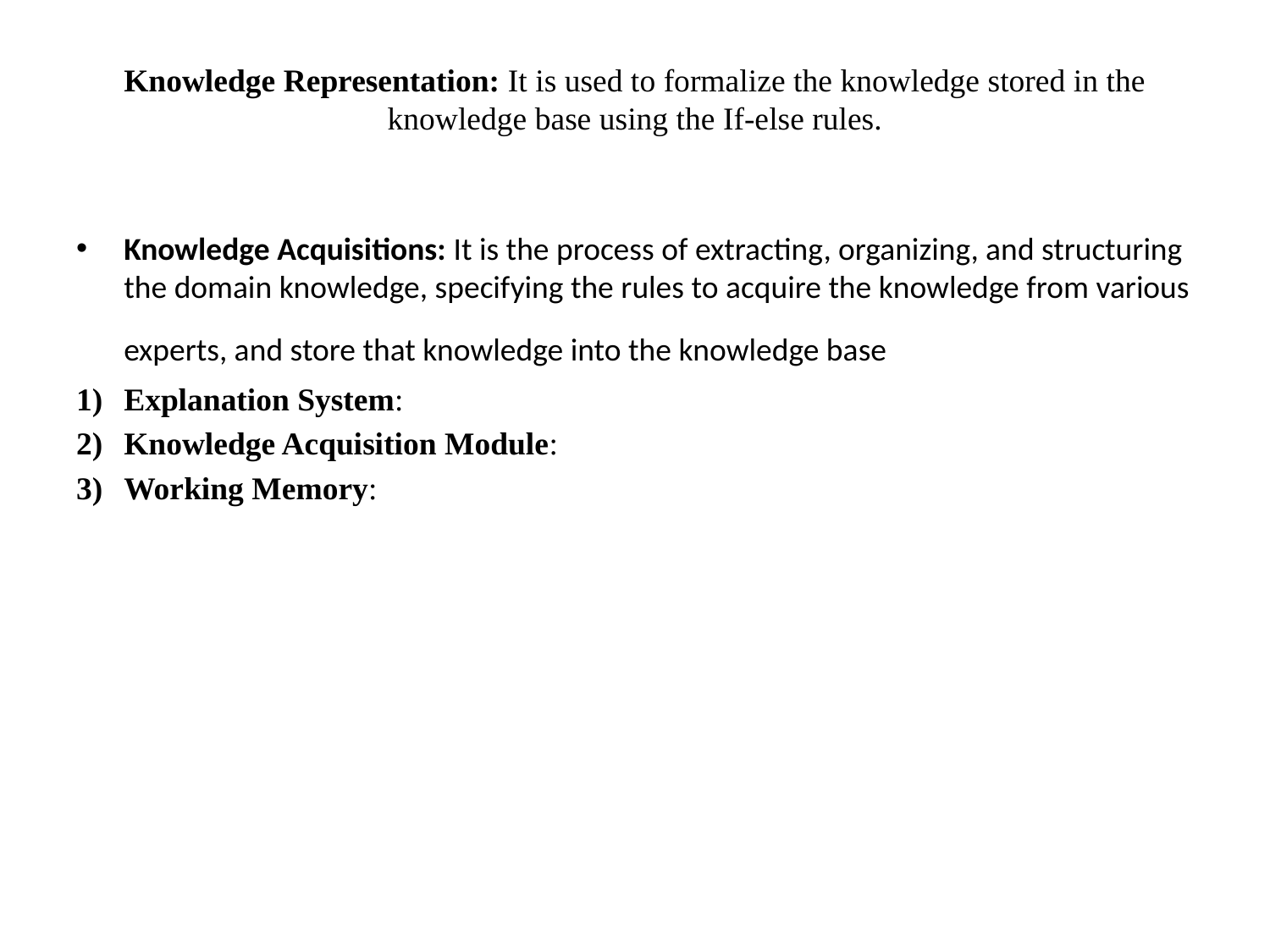

# Knowledge Representation: It is used to formalize the knowledge stored in the knowledge base using the If-else rules.
Knowledge Acquisitions: It is the process of extracting, organizing, and structuring the domain knowledge, specifying the rules to acquire the knowledge from various experts, and store that knowledge into the knowledge base
Explanation System:
Knowledge Acquisition Module:
Working Memory: